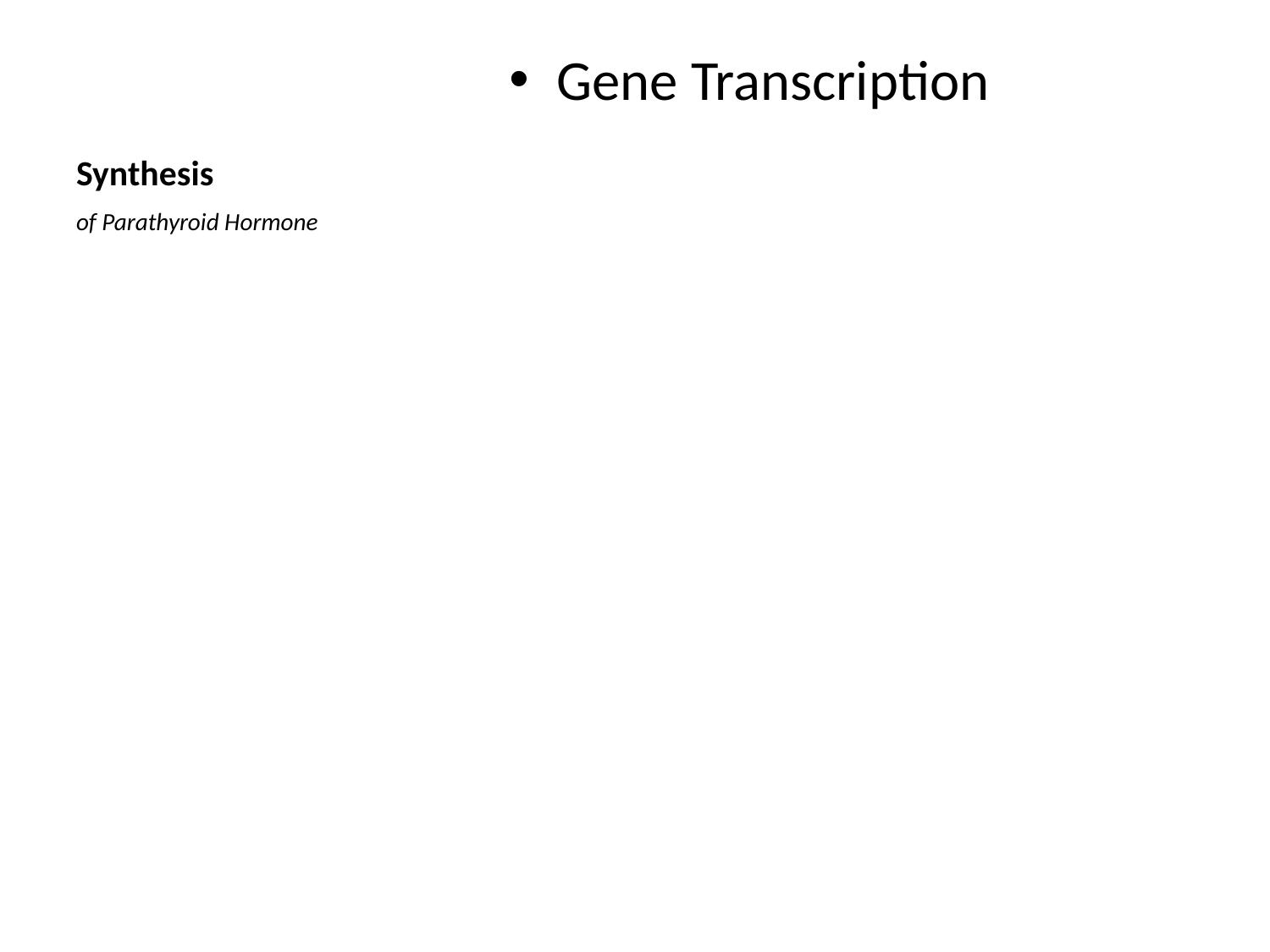

# Synthesis
Gene Transcription
of Parathyroid Hormone